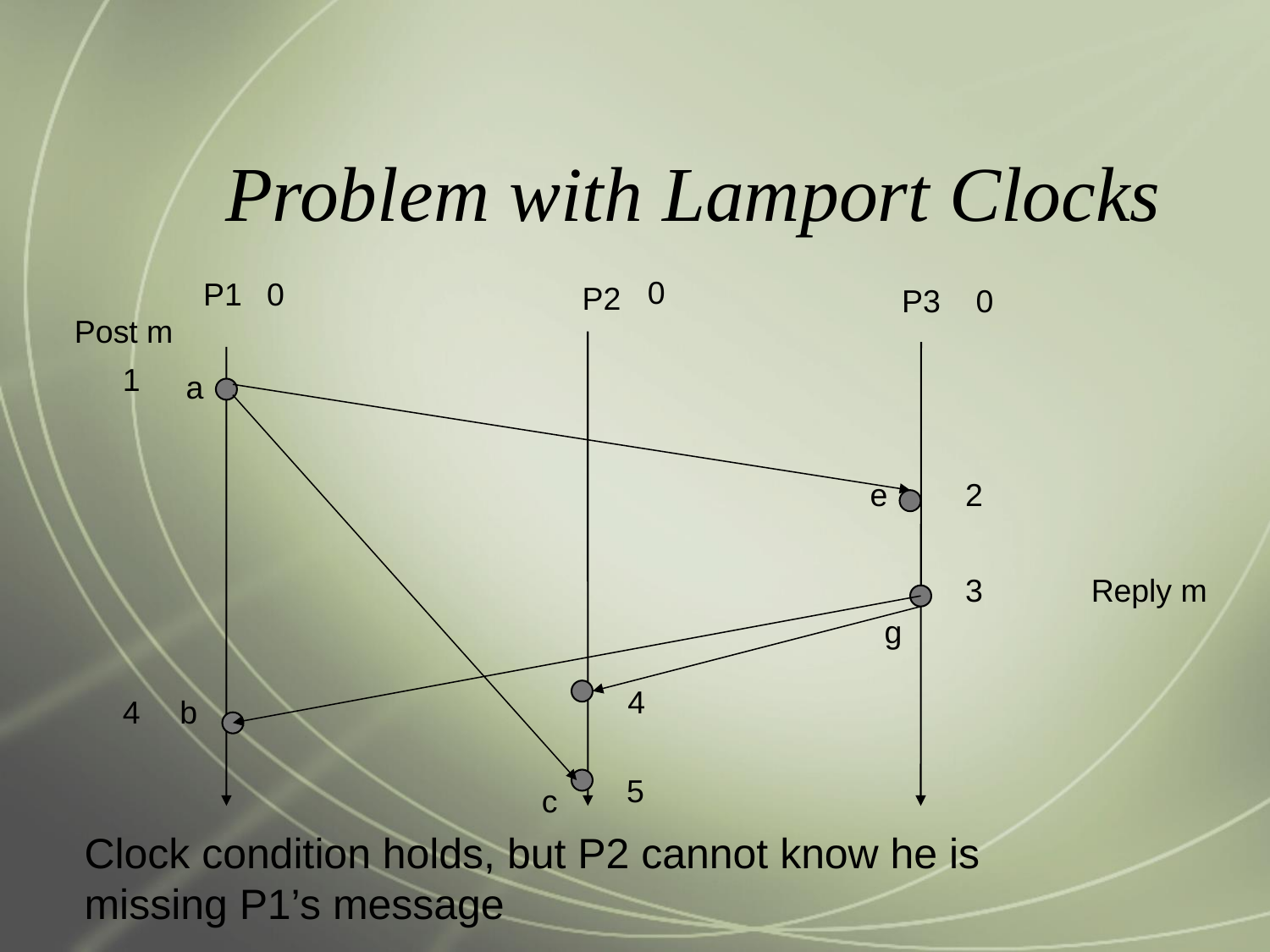

# Problem with Lamport Clocks
0
P1
0
P2
P3
0
Post m

1
a

e
2

3
Reply m

g

4

4
b

5

c
Clock condition holds, but P2 cannot know he is missing P1’s message